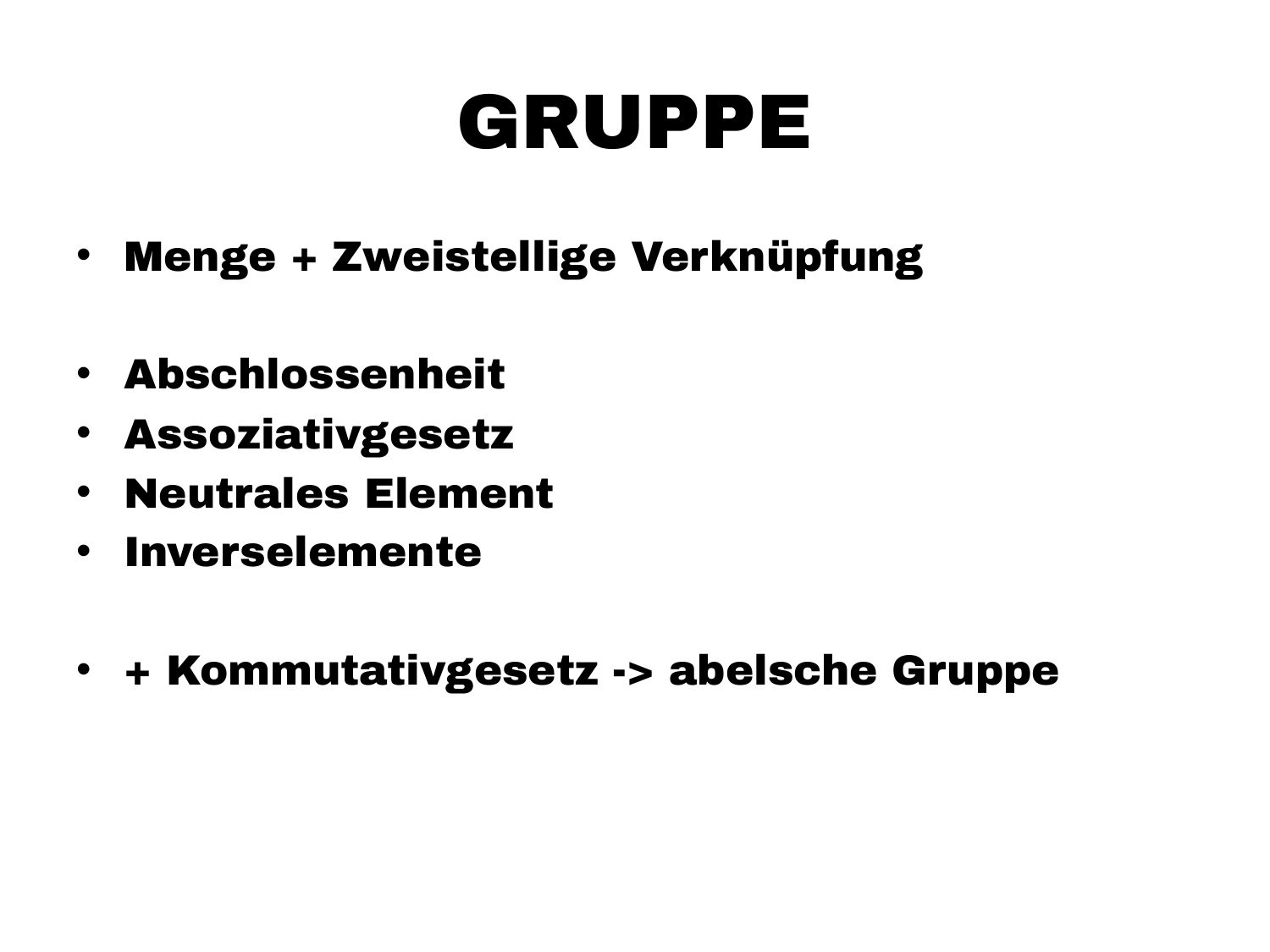

# GRUPPE
Menge + Zweistellige Verknüpfung

Abschlossenheit
Assoziativgesetz
Neutrales Element
Inverselemente

+ Kommutativgesetz -> abelsche Gruppe